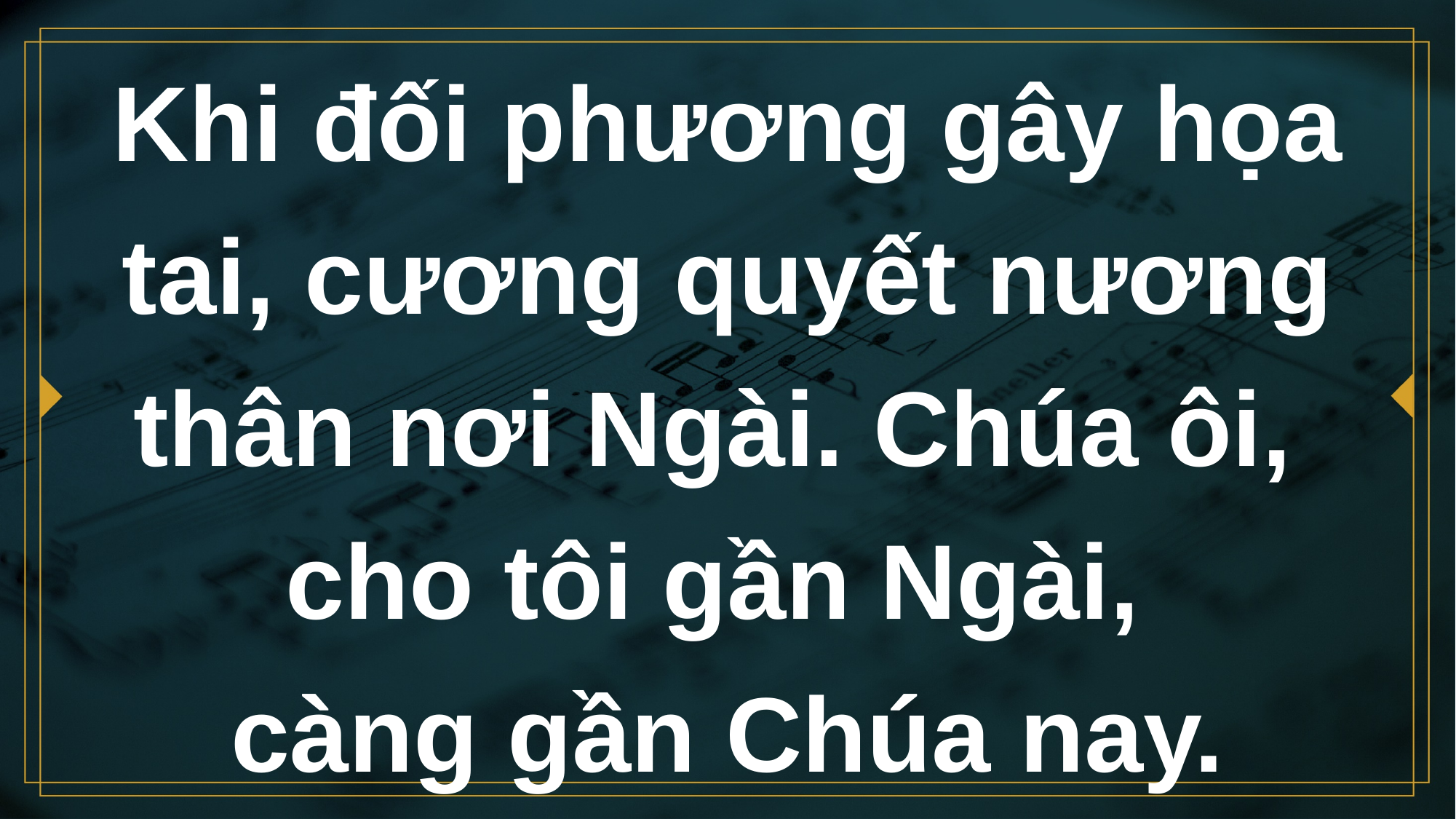

# Khi đối phương gây họa tai, cương quyết nương thân nơi Ngài. Chúa ôi, cho tôi gần Ngài, càng gần Chúa nay.